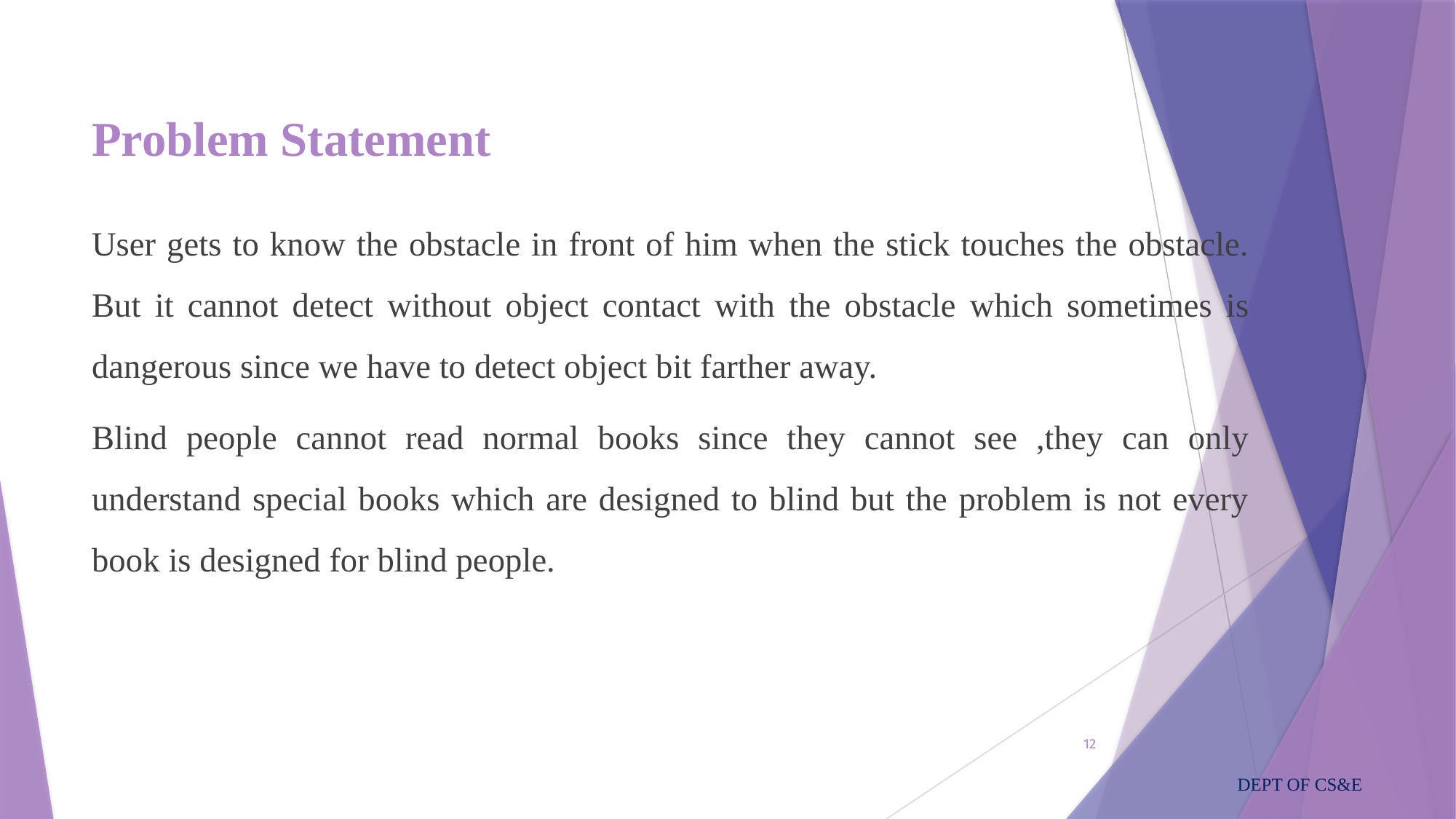

# Problem Statement
User gets to know the obstacle in front of him when the stick touches the obstacle. But it cannot detect without object contact with the obstacle which sometimes is dangerous since we have to detect object bit farther away.
Blind people cannot read normal books since they cannot see ,they can only understand special books which are designed to blind but the problem is not every book is designed for blind people.

12
DEPT OF CS&E